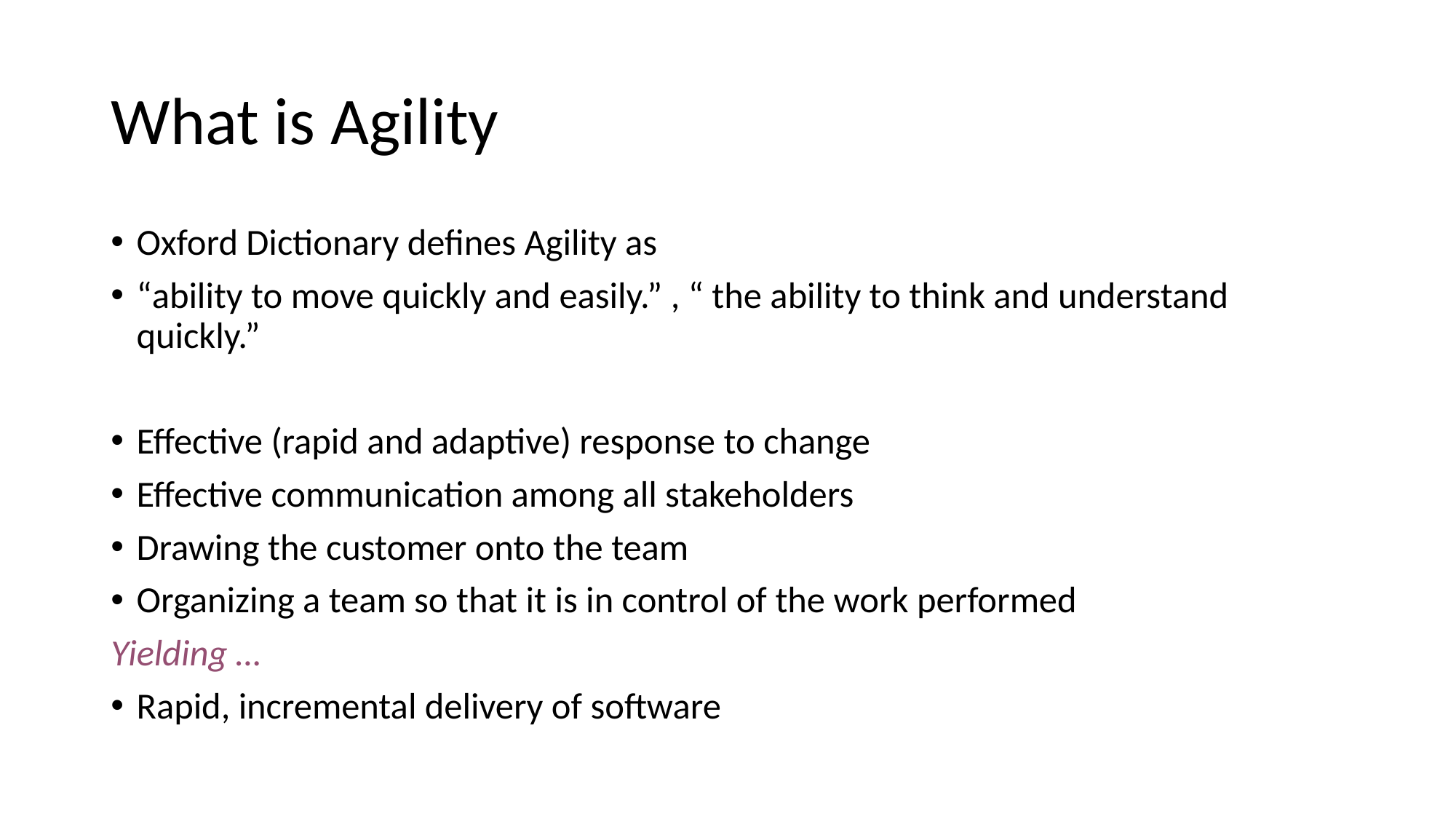

# What is Agility
Oxford Dictionary defines Agility as
“ability to move quickly and easily.” , “ the ability to think and understand quickly.”

Effective (rapid and adaptive) response to change
Effective communication among all stakeholders
Drawing the customer onto the team
Organizing a team so that it is in control of the work performed
Yielding …
Rapid, incremental delivery of software